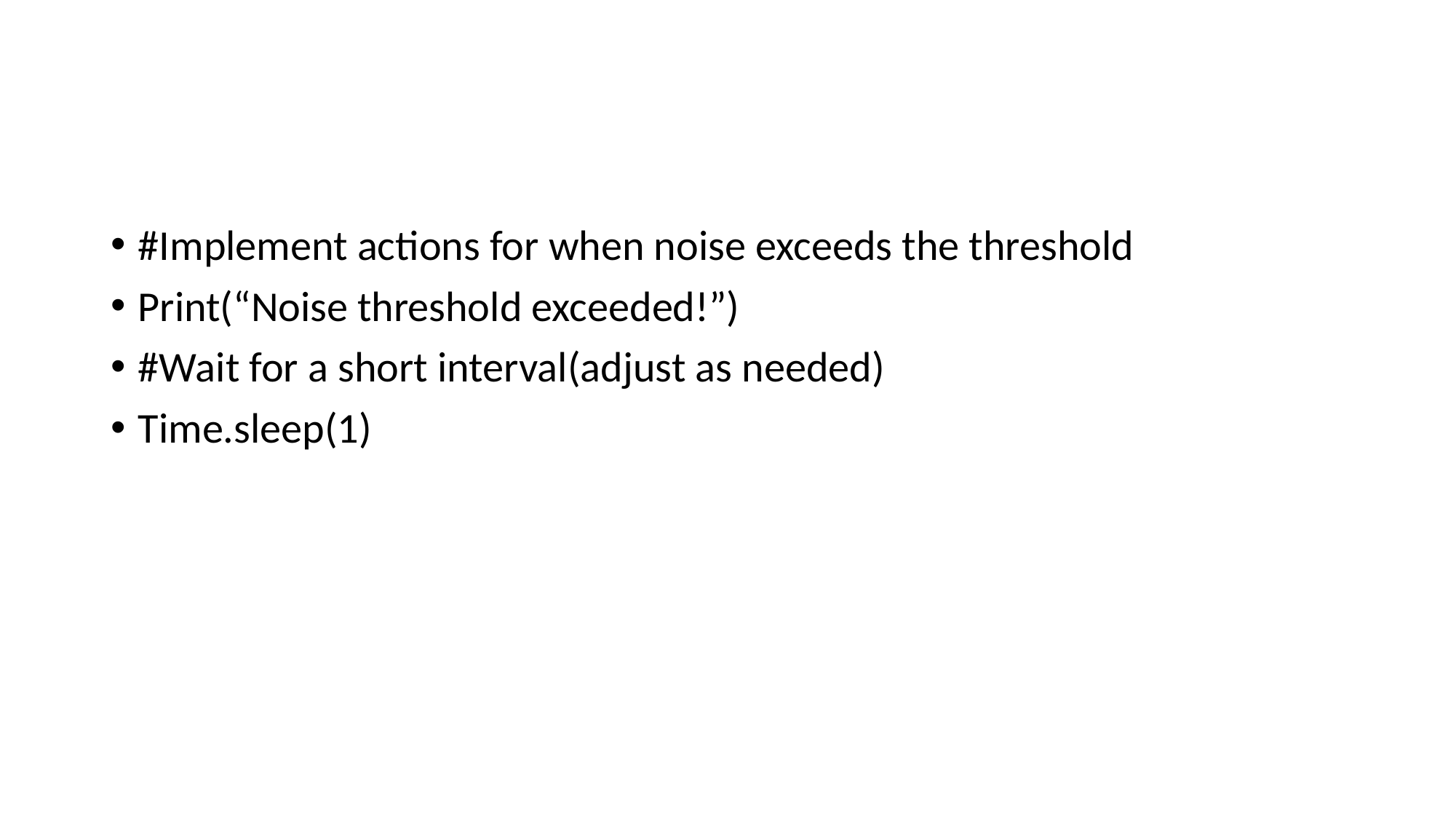

#
#Implement actions for when noise exceeds the threshold
Print(“Noise threshold exceeded!”)
#Wait for a short interval(adjust as needed)
Time.sleep(1)